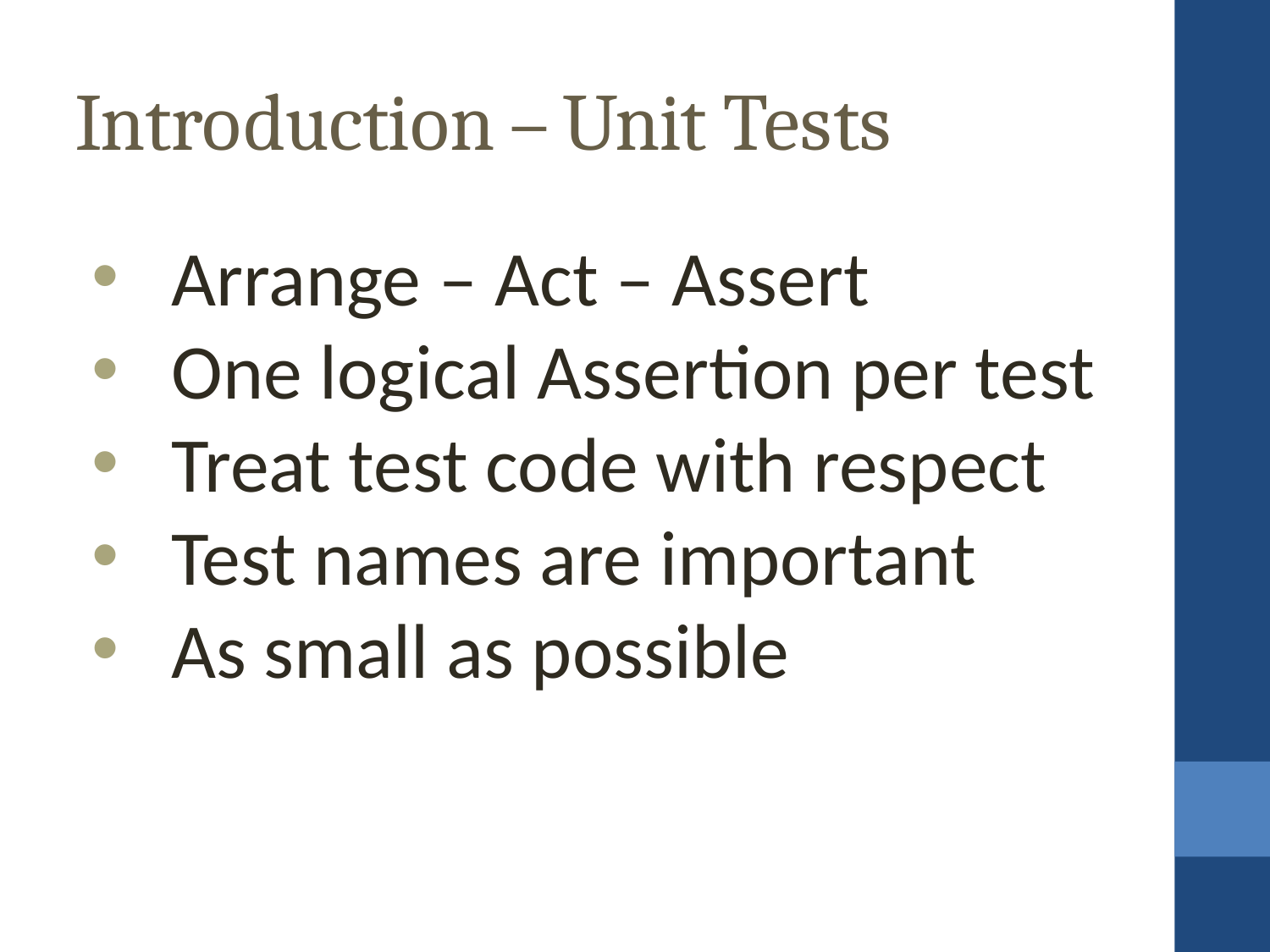

Introduction – Unit Tests
Arrange – Act – Assert
One logical Assertion per test
Treat test code with respect
Test names are important
As small as possible